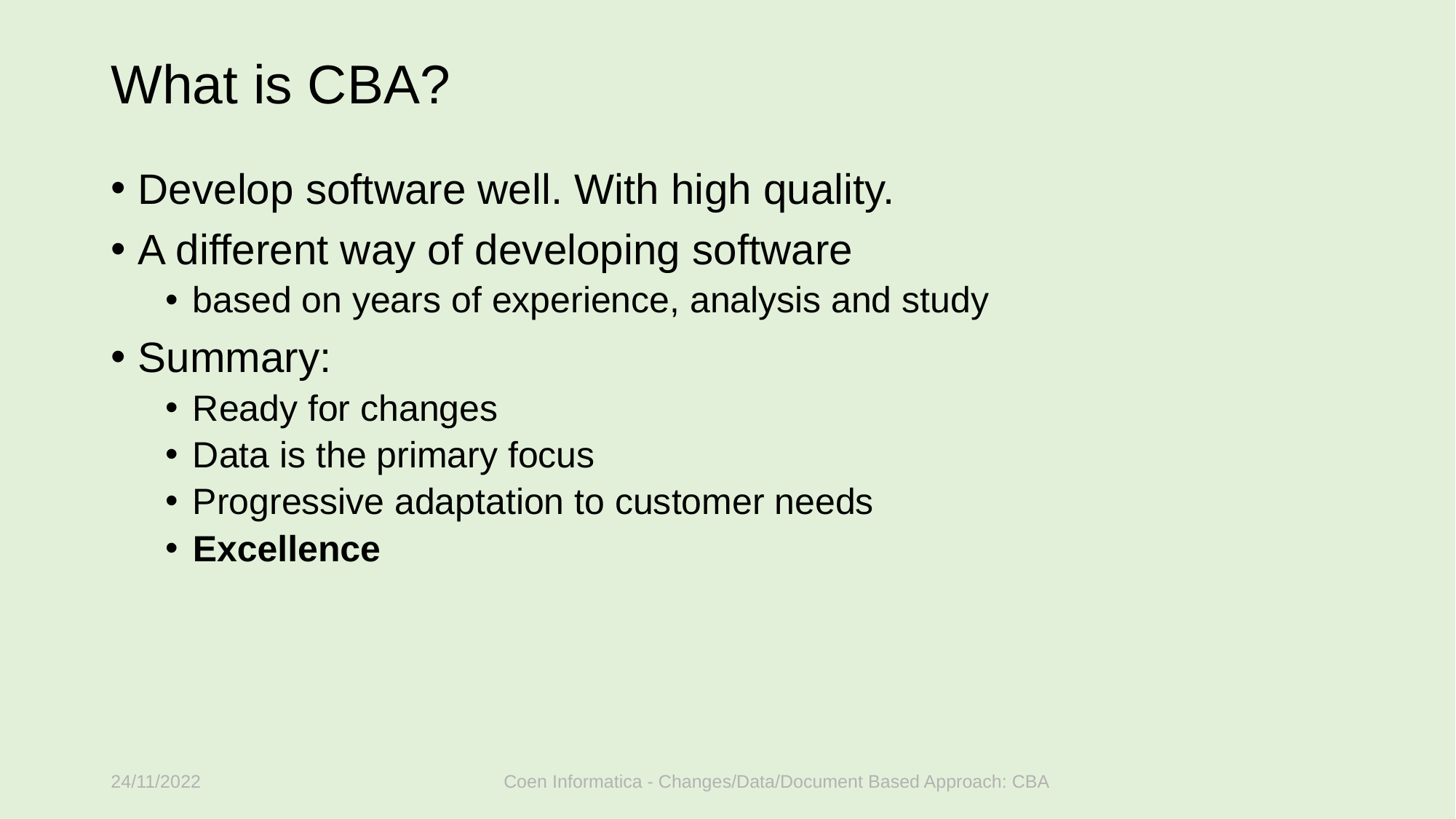

# What is CBA?
Develop software well. With high quality.
A different way of developing software
based on years of experience, analysis and study
Summary:
Ready for changes
Data is the primary focus
Progressive adaptation to customer needs
Excellence
24/11/2022
Coen Informatica - Changes/Data/Document Based Approach: CBA
2